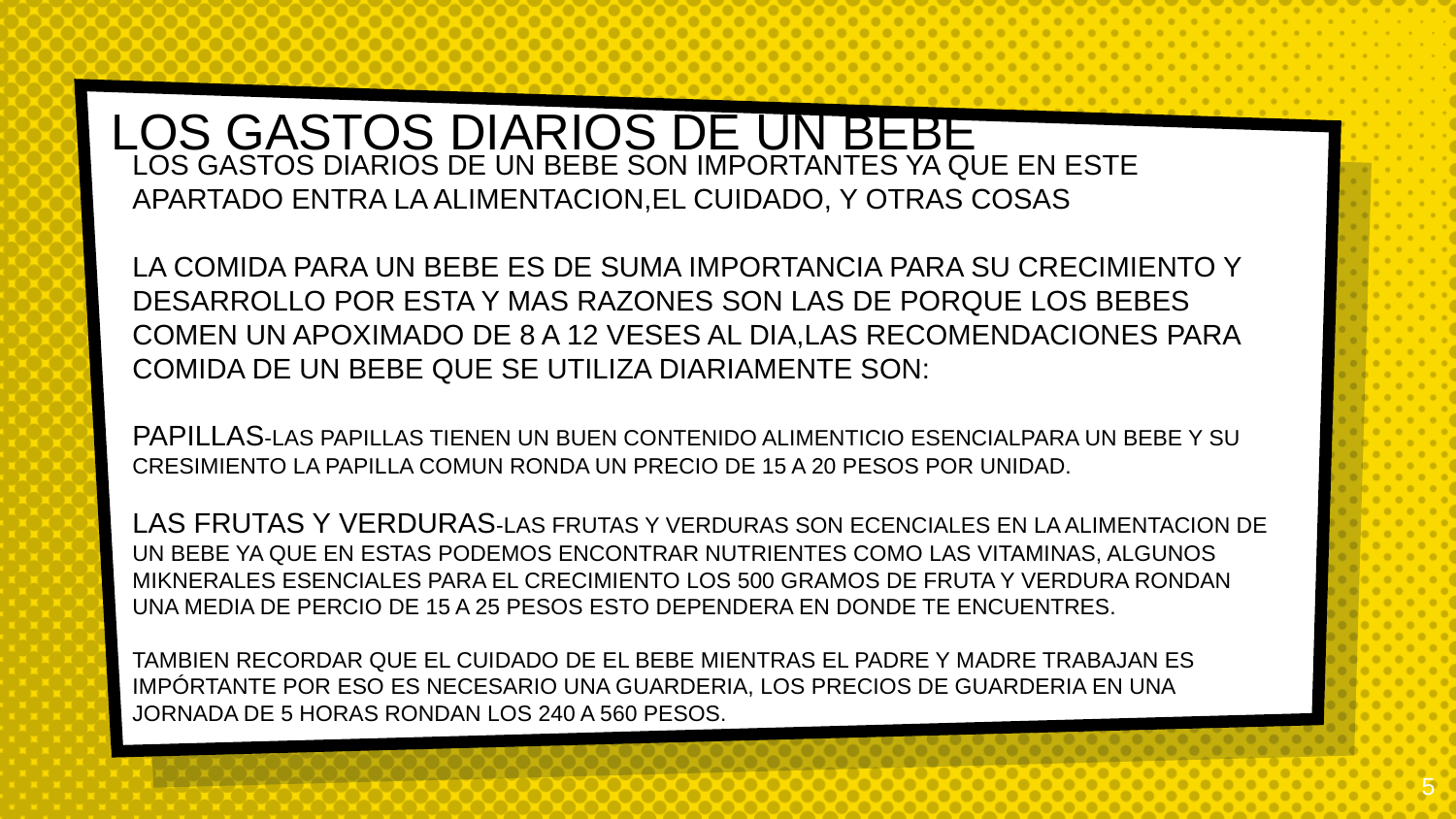

# LOS GASTOS DIARIOS DE UN BEBE
LOS GASTOS DIARIOS DE UN BEBE SON IMPORTANTES YA QUE EN ESTE APARTADO ENTRA LA ALIMENTACION,EL CUIDADO, Y OTRAS COSAS

LA COMIDA PARA UN BEBE ES DE SUMA IMPORTANCIA PARA SU CRECIMIENTO Y DESARROLLO POR ESTA Y MAS RAZONES SON LAS DE PORQUE LOS BEBES COMEN UN APOXIMADO DE 8 A 12 VESES AL DIA,LAS RECOMENDACIONES PARA COMIDA DE UN BEBE QUE SE UTILIZA DIARIAMENTE SON:

PAPILLAS-LAS PAPILLAS TIENEN UN BUEN CONTENIDO ALIMENTICIO ESENCIALPARA UN BEBE Y SU CRESIMIENTO LA PAPILLA COMUN RONDA UN PRECIO DE 15 A 20 PESOS POR UNIDAD.

LAS FRUTAS Y VERDURAS-LAS FRUTAS Y VERDURAS SON ECENCIALES EN LA ALIMENTACION DE UN BEBE YA QUE EN ESTAS PODEMOS ENCONTRAR NUTRIENTES COMO LAS VITAMINAS, ALGUNOS MIKNERALES ESENCIALES PARA EL CRECIMIENTO LOS 500 GRAMOS DE FRUTA Y VERDURA RONDAN UNA MEDIA DE PERCIO DE 15 A 25 PESOS ESTO DEPENDERA EN DONDE TE ENCUENTRES.

TAMBIEN RECORDAR QUE EL CUIDADO DE EL BEBE MIENTRAS EL PADRE Y MADRE TRABAJAN ES IMPÓRTANTE POR ESO ES NECESARIO UNA GUARDERIA, LOS PRECIOS DE GUARDERIA EN UNA JORNADA DE 5 HORAS RONDAN LOS 240 A 560 PESOS.
5